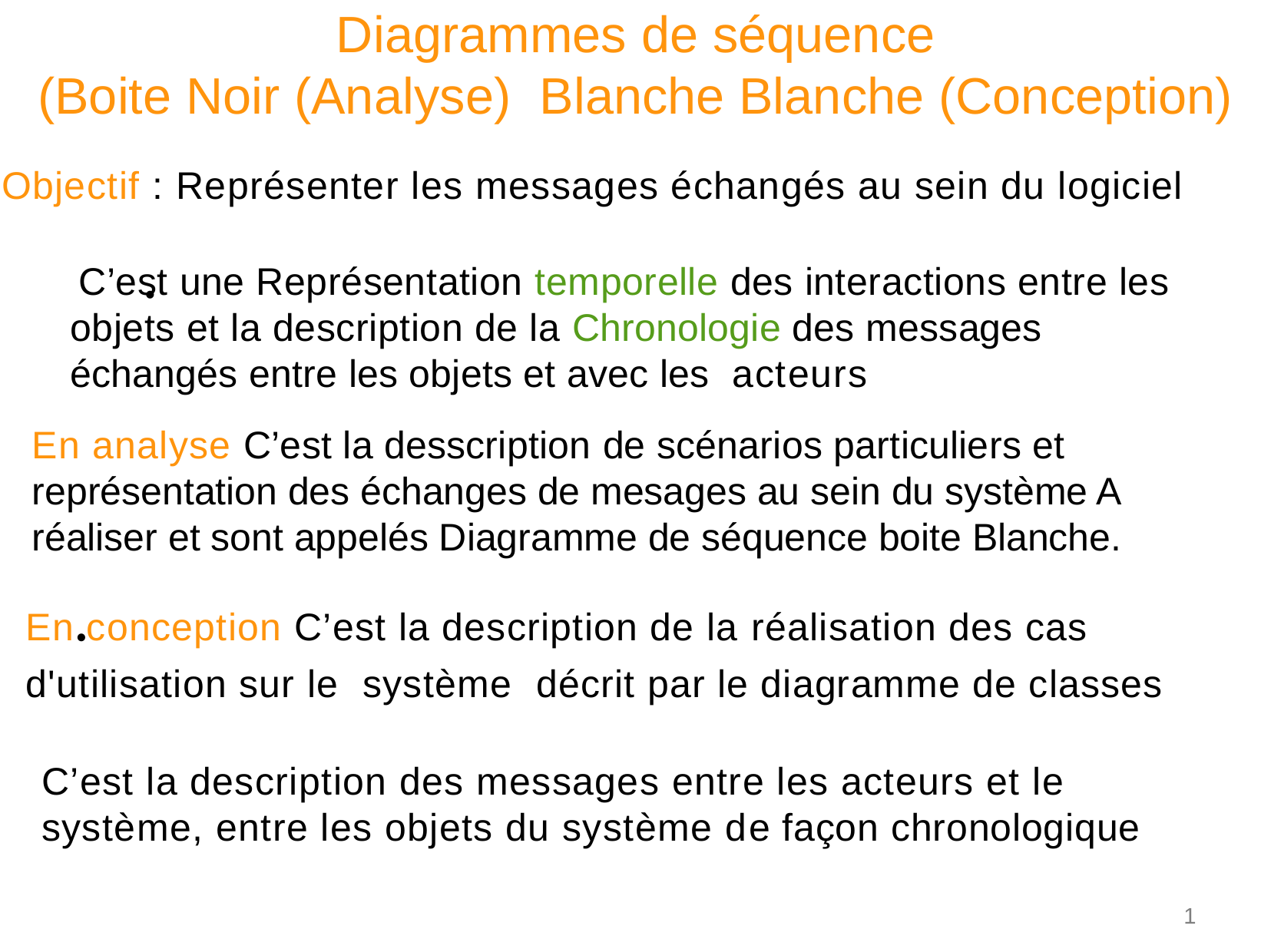

# Diagrammes de séquence (Boite Noir (Analyse)  Blanche Blanche (Conception)
Objectif : Représenter les messages échangés au sein du logiciel
 C’est une Représentation temporelle des interactions entre les objets et la description de la Chronologie des messages échangés entre les objets et avec les  acteurs
●
En analyse C’est la desscription de scénarios particuliers et  représentation des échanges de mesages au sein du système A réaliser et sont appelés Diagramme de séquence boite Blanche.
En conception C’est la description de la réalisation des cas d'utilisation sur le  système  décrit par le diagramme de classes
●
C’est la description des messages entre les acteurs et le système, entre les objets du système de façon chronologique
1